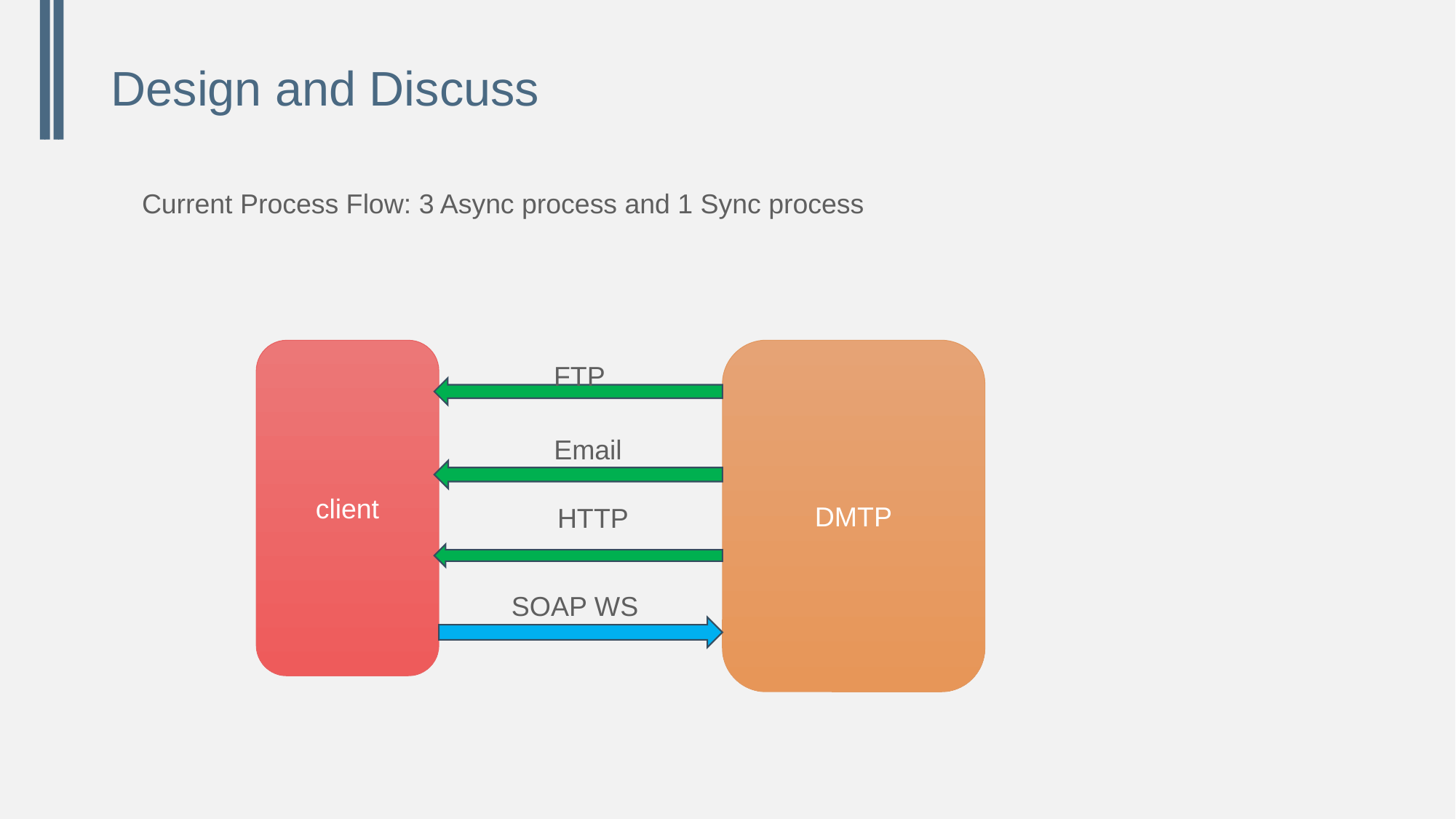

# Design and Discuss
Current Process Flow: 3 Async process and 1 Sync process

client
DMTP
FTP

Email

HTTP

SOAP WS